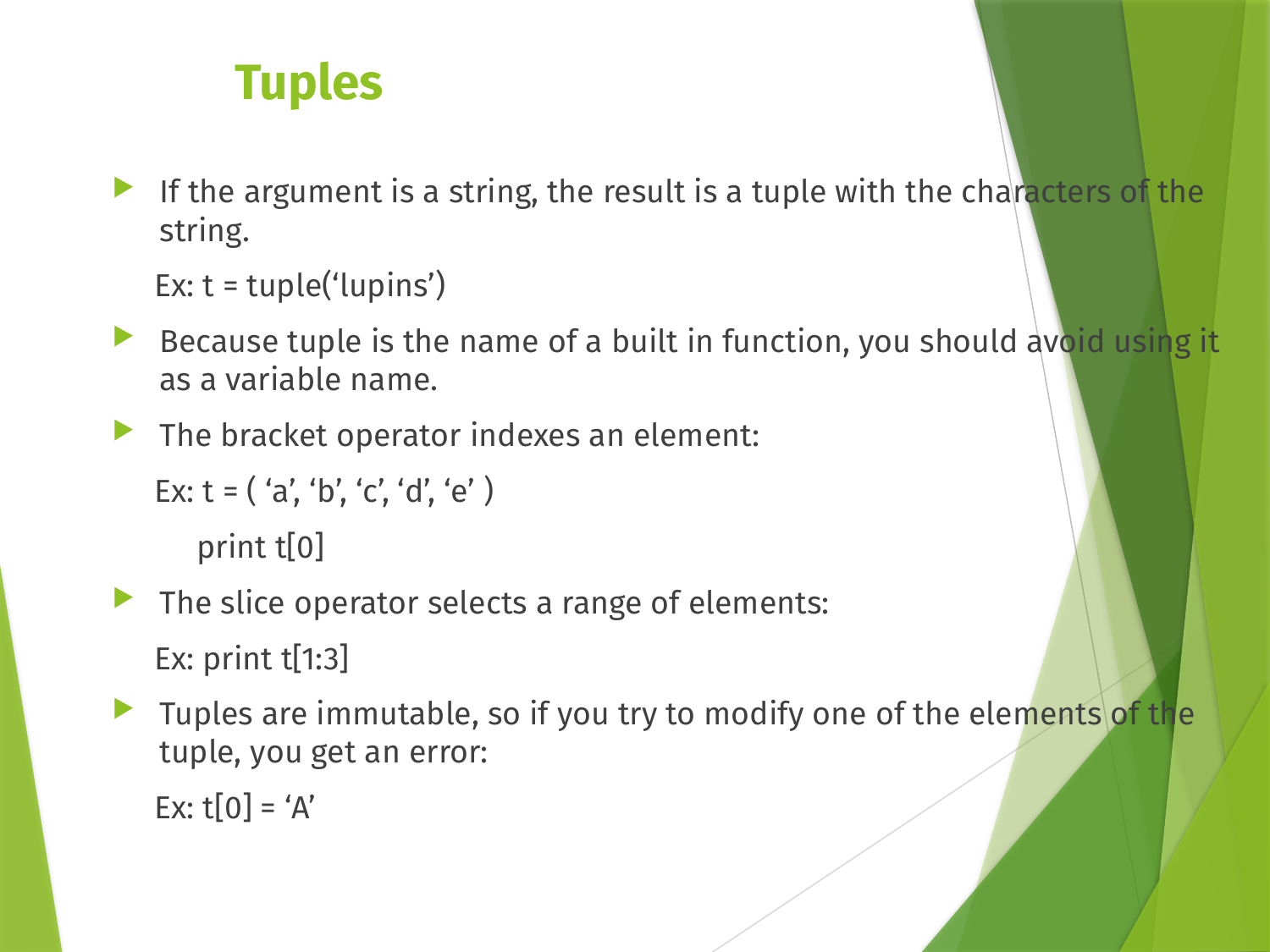

Tuples
If the argument is a string, the result is a tuple with the characters of the string.
     Ex: t = tuple(‘lupins’)
Because tuple is the name of a built in function, you should avoid using it as a variable name.
The bracket operator indexes an element:
     Ex: t = ( ‘a’, ‘b’, ‘c’, ‘d’, ‘e’ )
          print t[0]
The slice operator selects a range of elements:
     Ex: print t[1:3]
Tuples are immutable, so if you try to modify one of the elements of the tuple, you get an error:
     Ex: t[0] = ‘A’